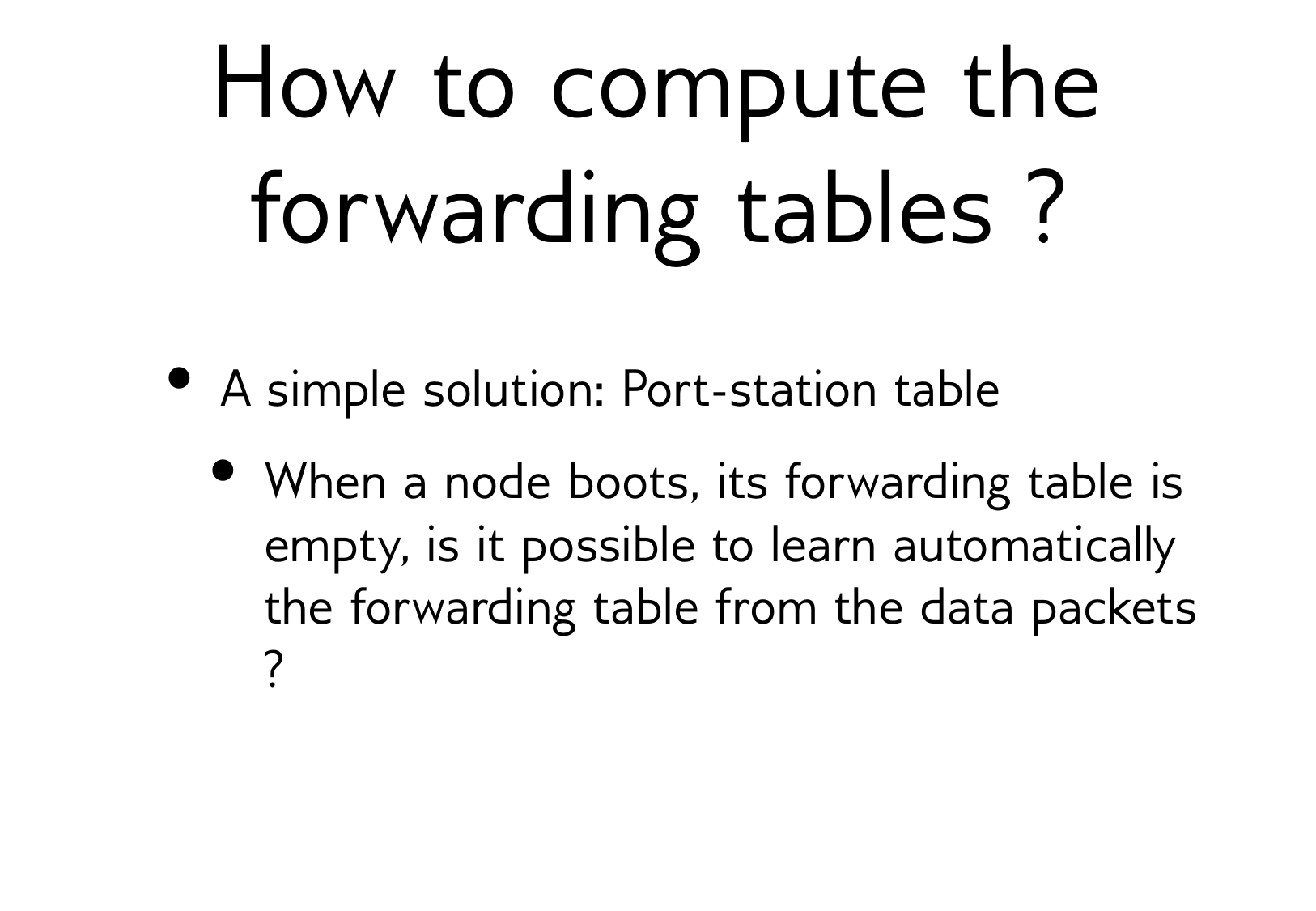

# How to compute the forwarding tables ?
A simple solution: Port-station table
When a node boots, its forwarding table is empty, is it possible to learn automatically the forwarding table from the data packets ?